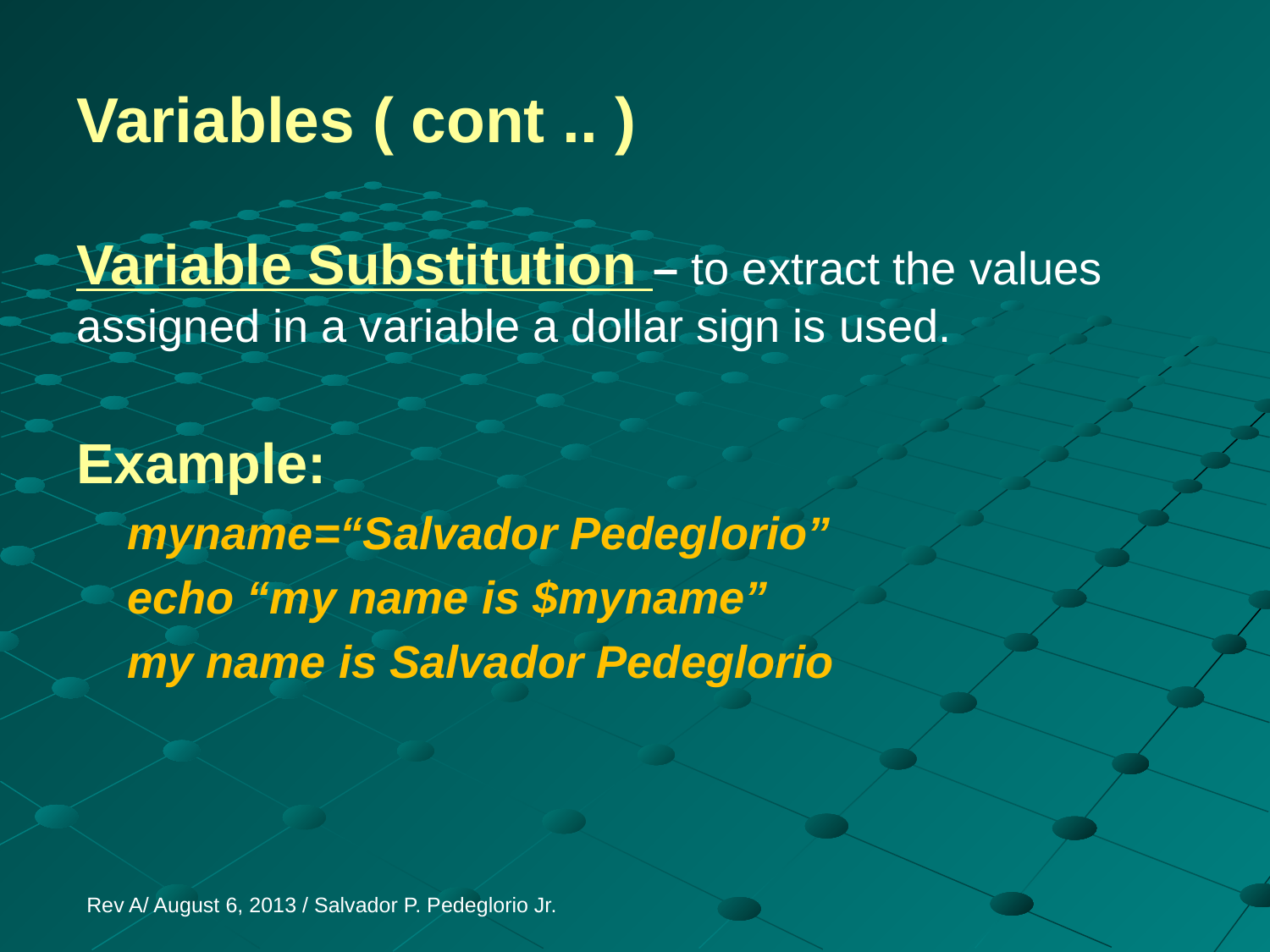

# Variables ( cont .. )
Variable Substitution – to extract the values assigned in a variable a dollar sign is used.

Example:
    myname=“Salvador Pedeglorio”
    echo “my name is $myname”
    my name is Salvador Pedeglorio
Rev A/ August 6, 2013 / Salvador P. Pedeglorio Jr.